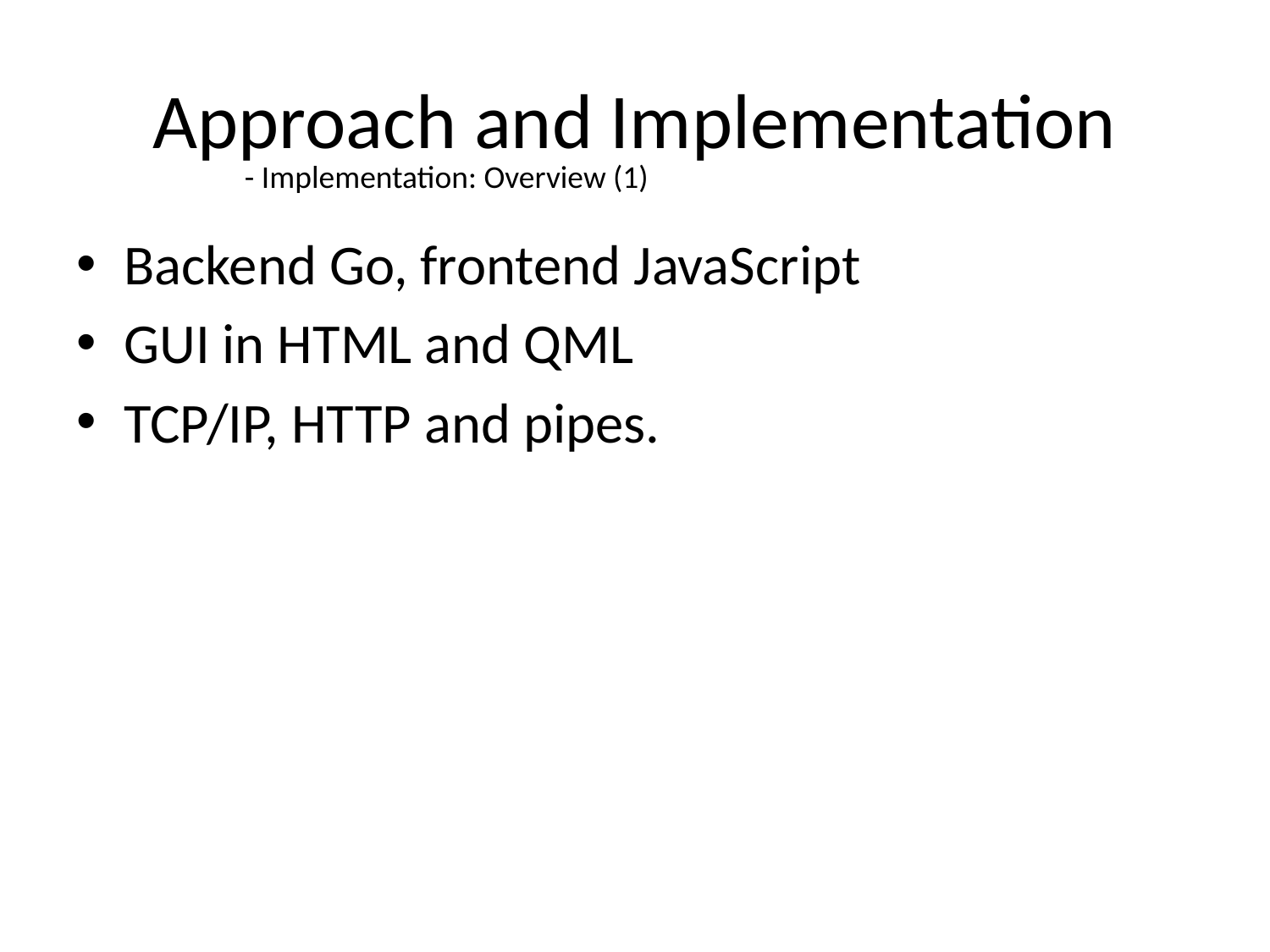

# Approach and Implementation
- Implementation: Overview (1)
Backend Go, frontend JavaScript
GUI in HTML and QML
TCP/IP, HTTP and pipes.